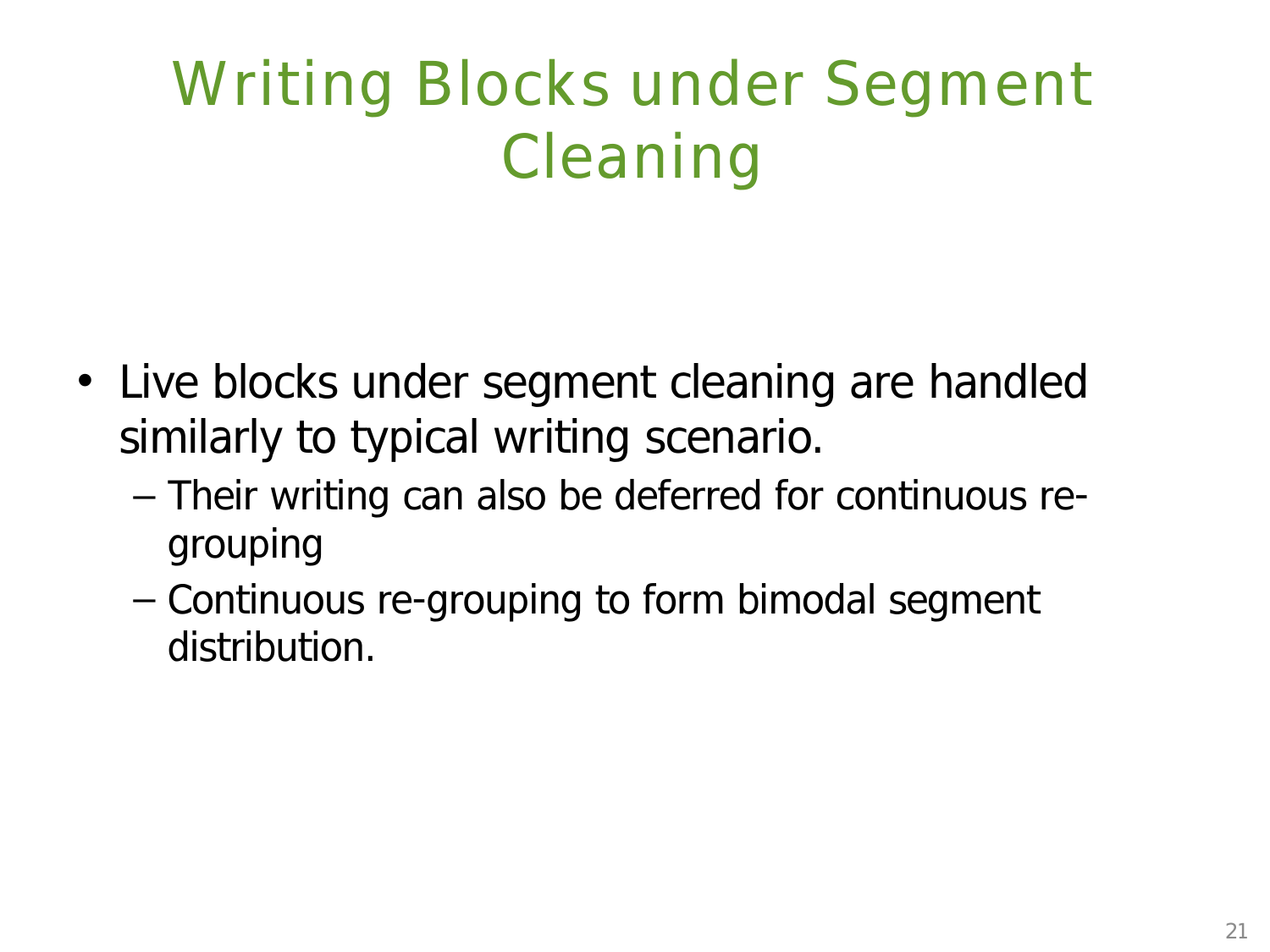

# Writing Blocks under Segment Cleaning
Live blocks under segment cleaning are handled similarly to typical writing scenario.
Their writing can also be deferred for continuous re-grouping
Continuous re-grouping to form bimodal segment distribution.

21